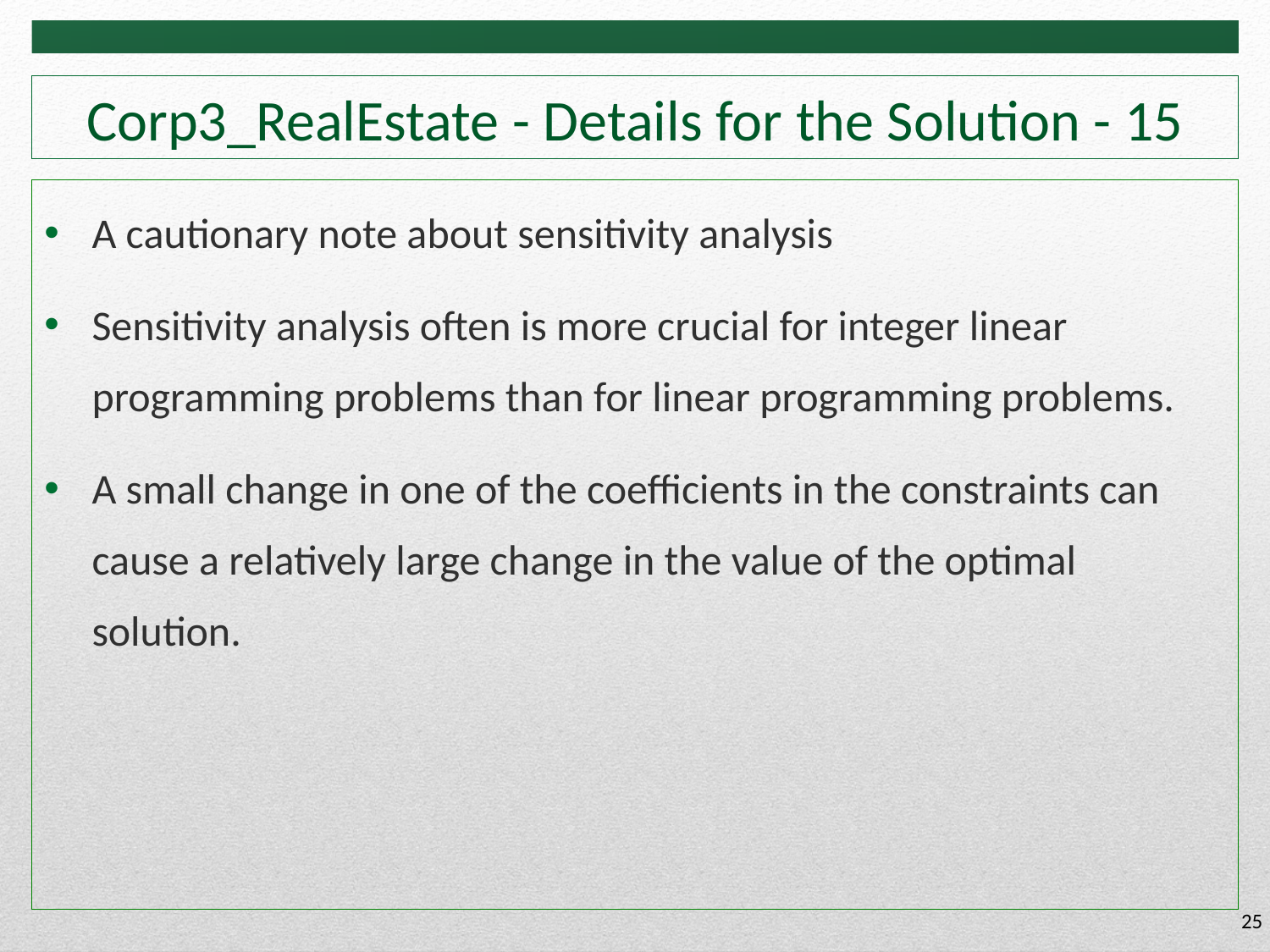

# Corp3_RealEstate - Details for the Solution - 15
A cautionary note about sensitivity analysis
Sensitivity analysis often is more crucial for integer linear programming problems than for linear programming problems.
A small change in one of the coefficients in the constraints can cause a relatively large change in the value of the optimal solution.
25